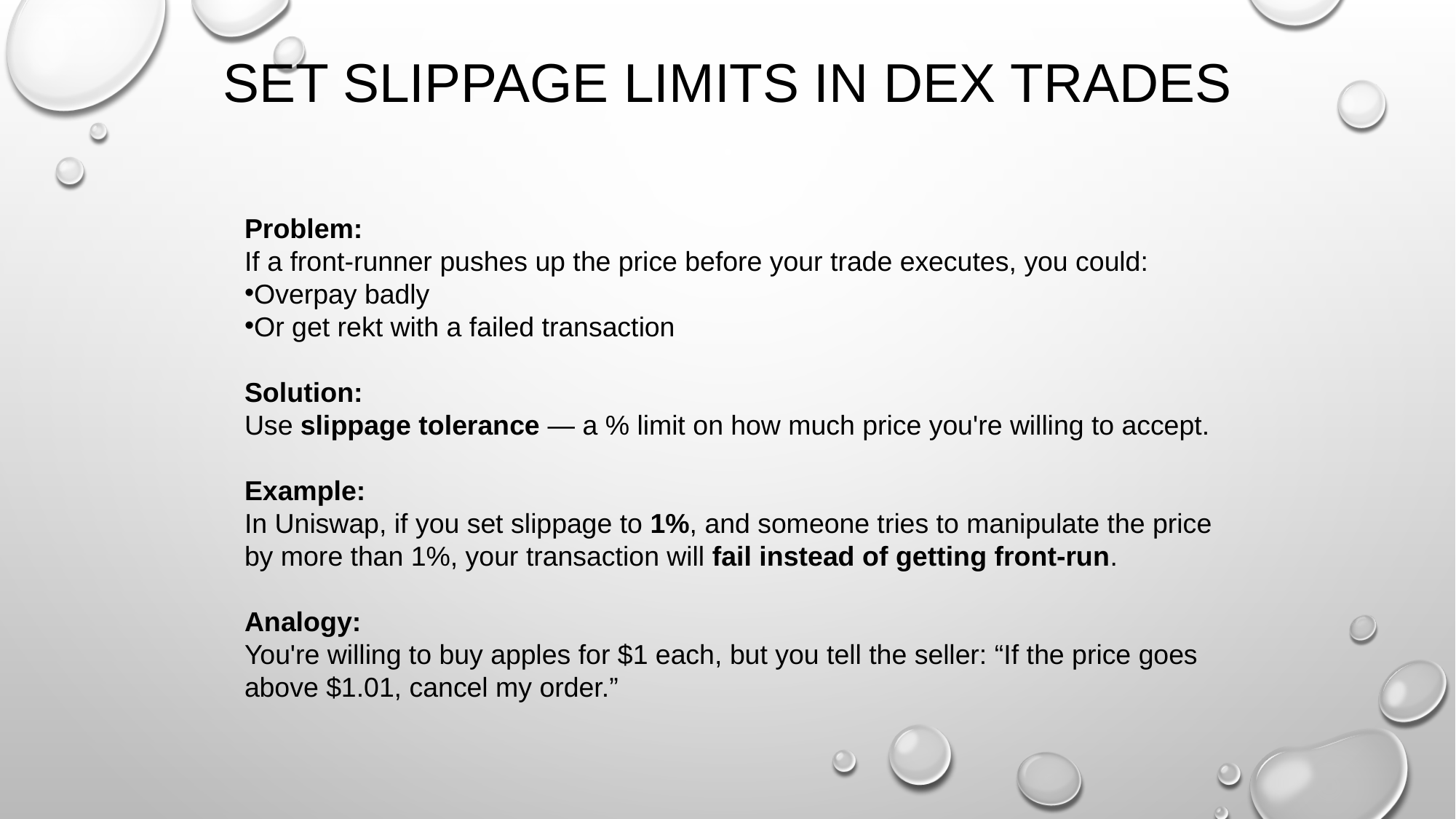

# Set Slippage Limits in DEX Trades
Problem:
If a front-runner pushes up the price before your trade executes, you could:
Overpay badly
Or get rekt with a failed transaction

Solution:
Use slippage tolerance — a % limit on how much price you're willing to accept.

Example:
In Uniswap, if you set slippage to 1%, and someone tries to manipulate the price by more than 1%, your transaction will fail instead of getting front-run.

Analogy:
You're willing to buy apples for $1 each, but you tell the seller: “If the price goes above $1.01, cancel my order.”